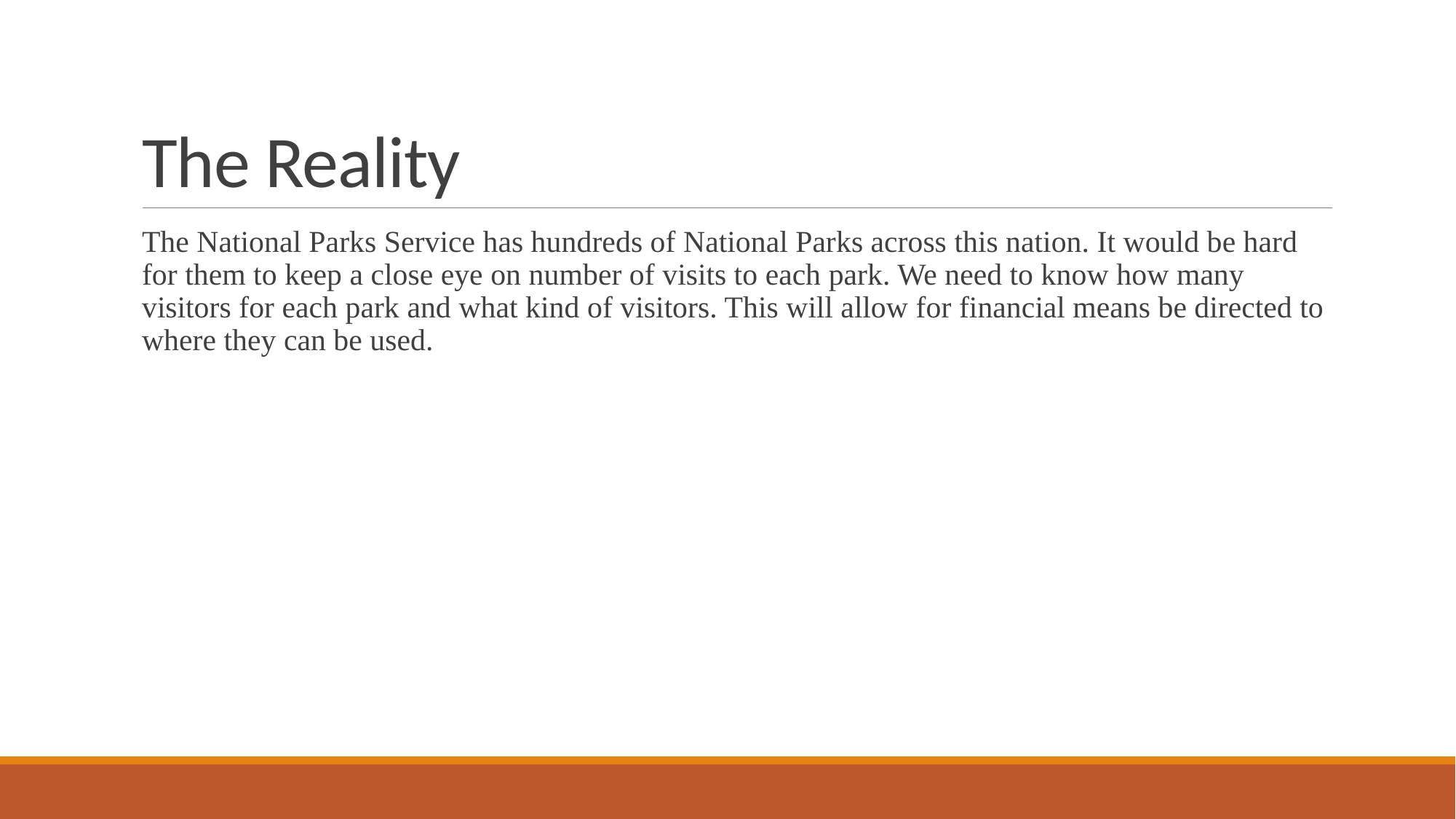

# The Reality
The National Parks Service has hundreds of National Parks across this nation. It would be hard for them to keep a close eye on number of visits to each park. We need to know how many visitors for each park and what kind of visitors. This will allow for financial means be directed to where they can be used.